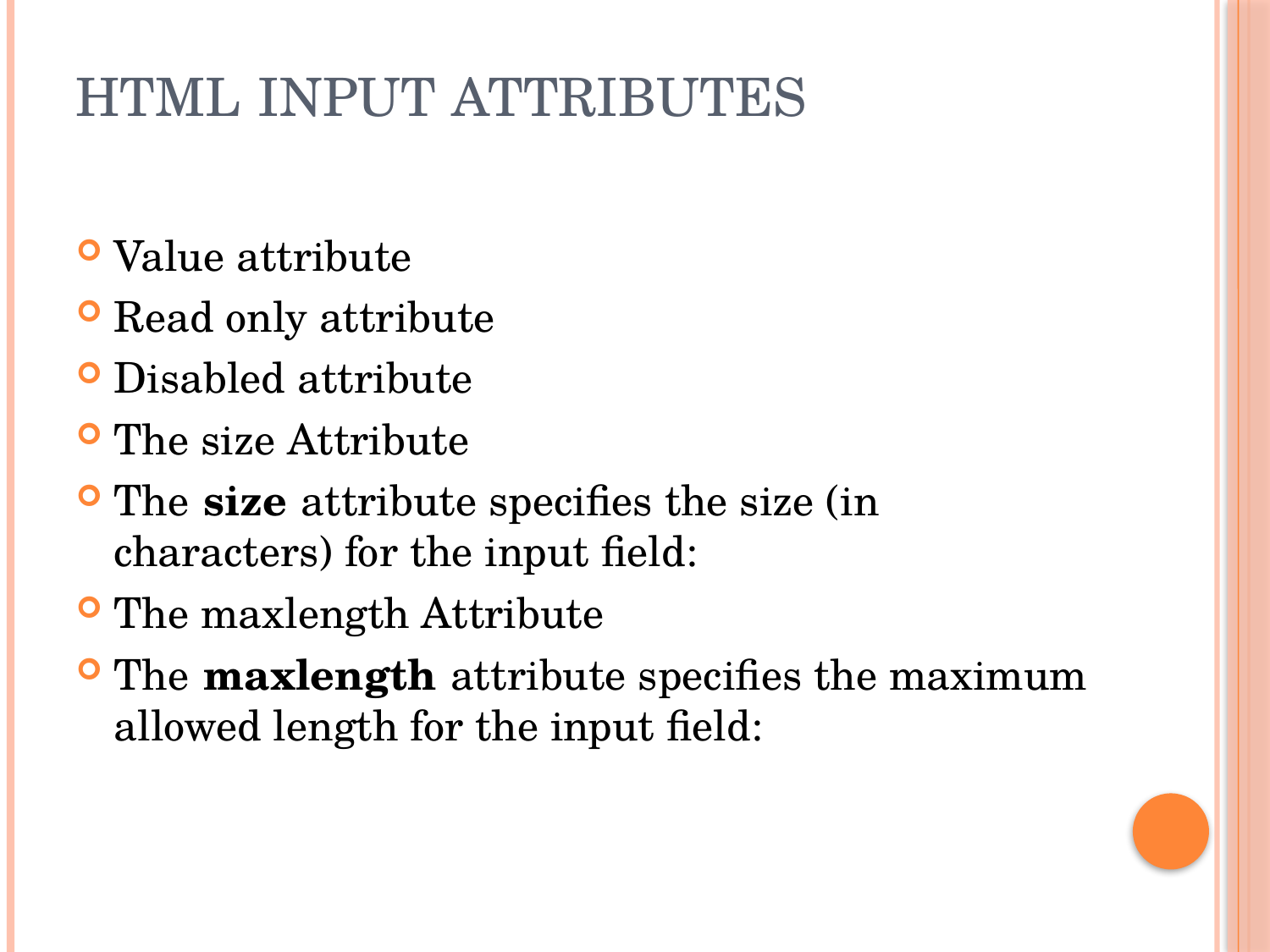

# HTML Input Attributes
Value attribute
Read only attribute
Disabled attribute
The size Attribute
The size attribute specifies the size (in characters) for the input field:
The maxlength Attribute
The maxlength attribute specifies the maximum allowed length for the input field: